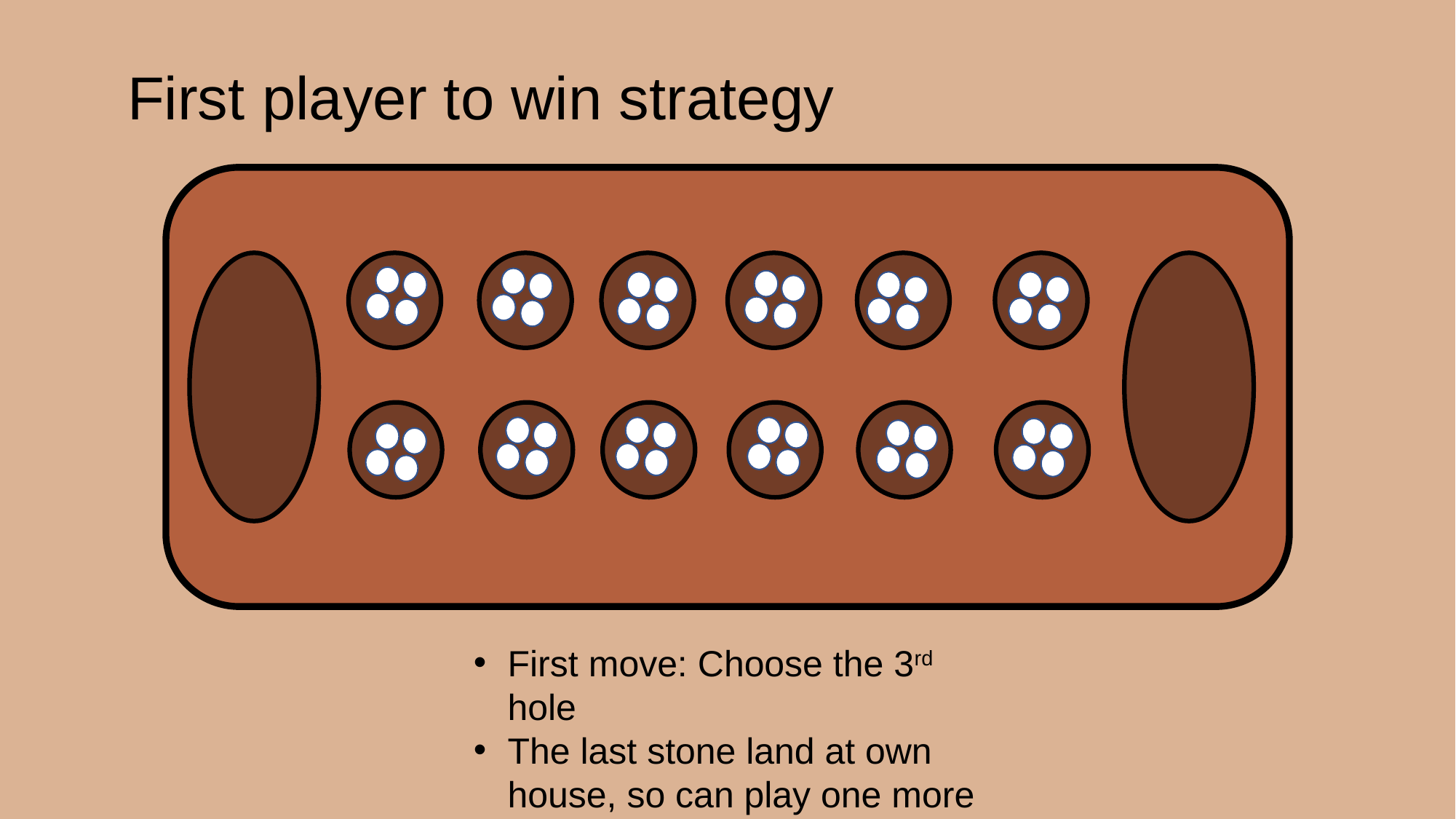

First player to win strategy

First move: Choose the 3rd hole
The last stone land at own house, so can play one more turn